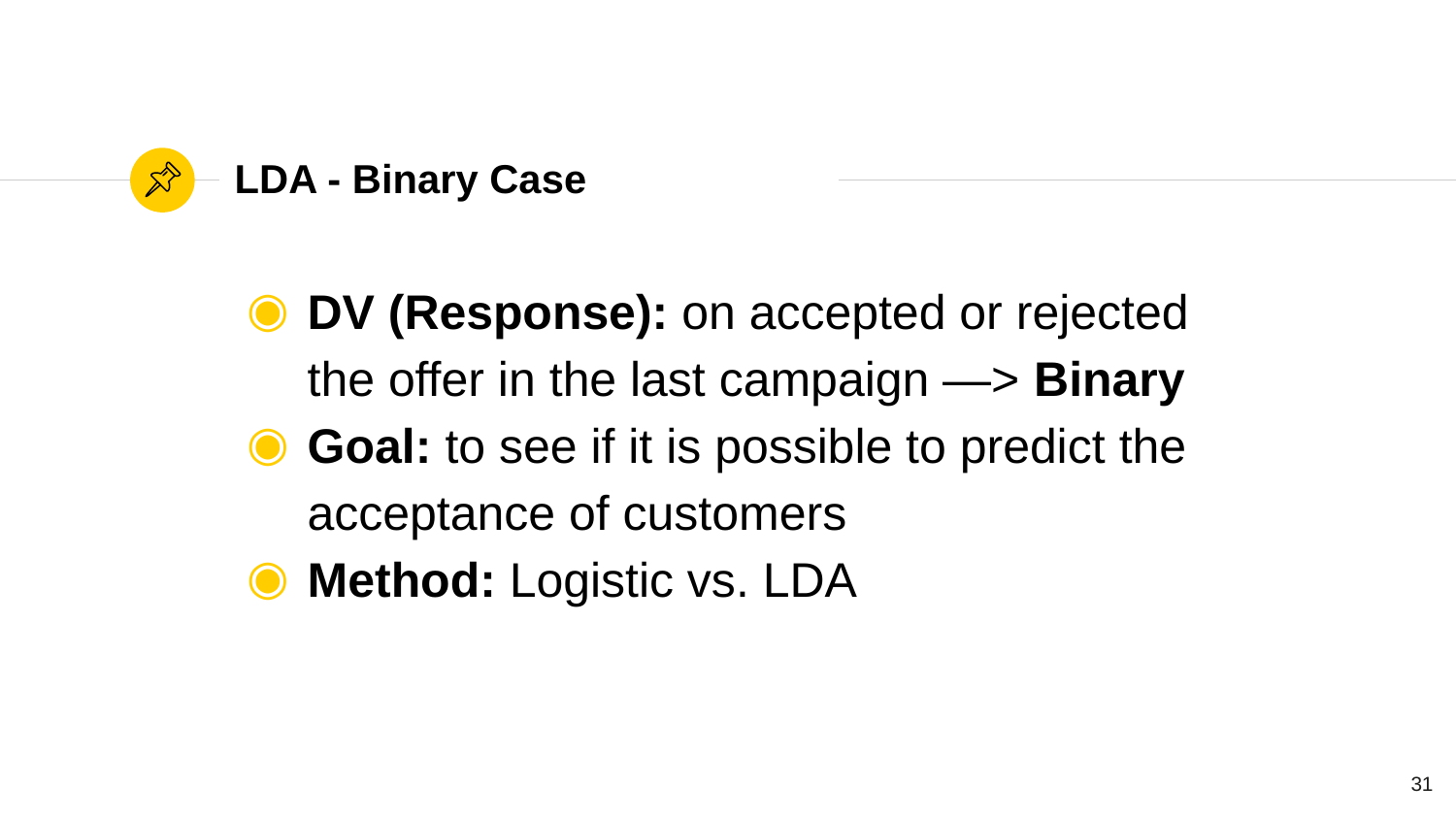

# LDA - Binary Case

DV (Response): on accepted or rejected the offer in the last campaign —> Binary
Goal: to see if it is possible to predict the acceptance of customers
Method: Logistic vs. LDA

31